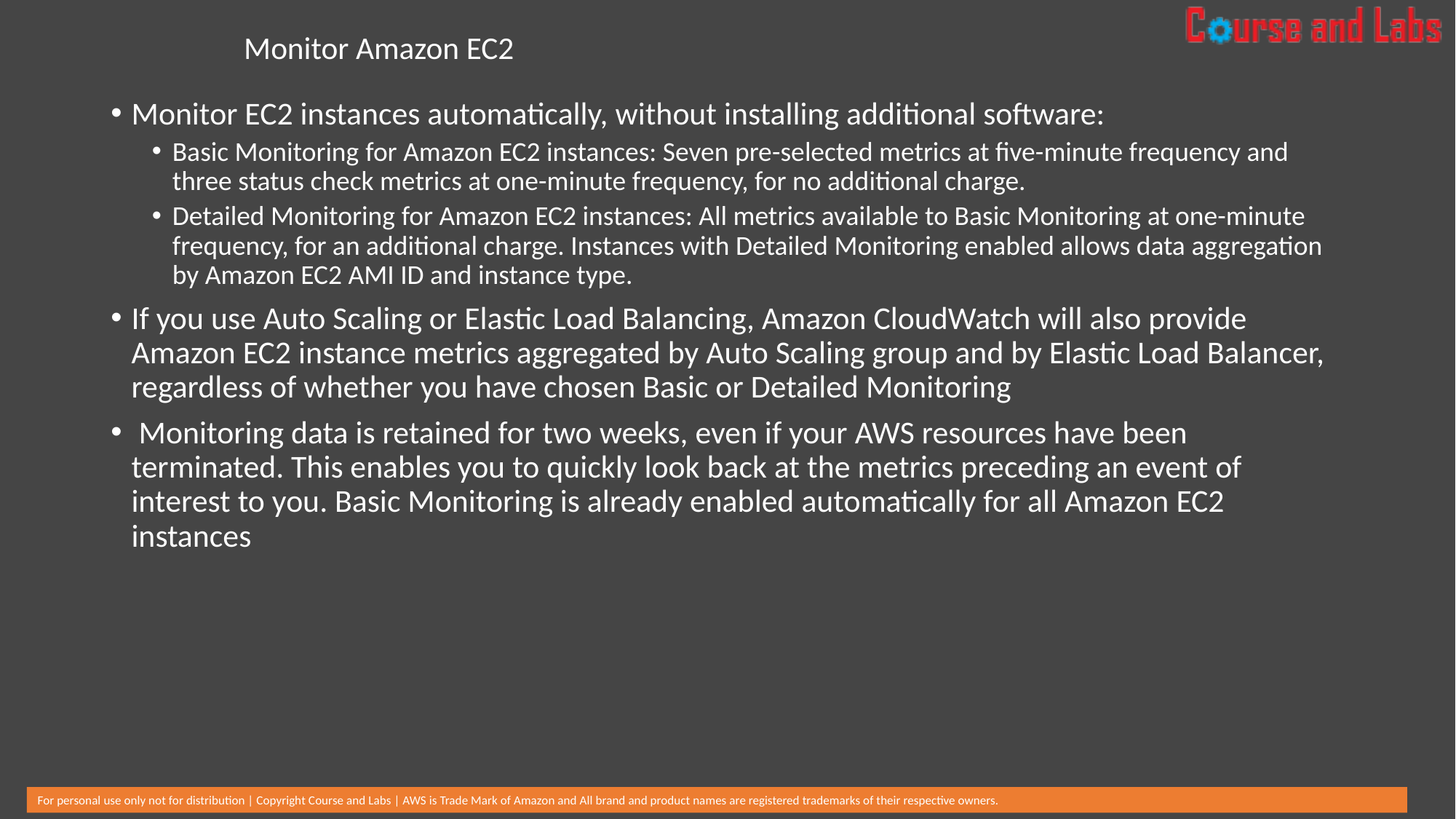

# Monitor Amazon EC2
Monitor EC2 instances automatically, without installing additional software:
Basic Monitoring for Amazon EC2 instances: Seven pre-selected metrics at five-minute frequency and three status check metrics at one-minute frequency, for no additional charge.
Detailed Monitoring for Amazon EC2 instances: All metrics available to Basic Monitoring at one-minute frequency, for an additional charge. Instances with Detailed Monitoring enabled allows data aggregation by Amazon EC2 AMI ID and instance type.
If you use Auto Scaling or Elastic Load Balancing, Amazon CloudWatch will also provide Amazon EC2 instance metrics aggregated by Auto Scaling group and by Elastic Load Balancer, regardless of whether you have chosen Basic or Detailed Monitoring
 Monitoring data is retained for two weeks, even if your AWS resources have been terminated. This enables you to quickly look back at the metrics preceding an event of interest to you. Basic Monitoring is already enabled automatically for all Amazon EC2 instances